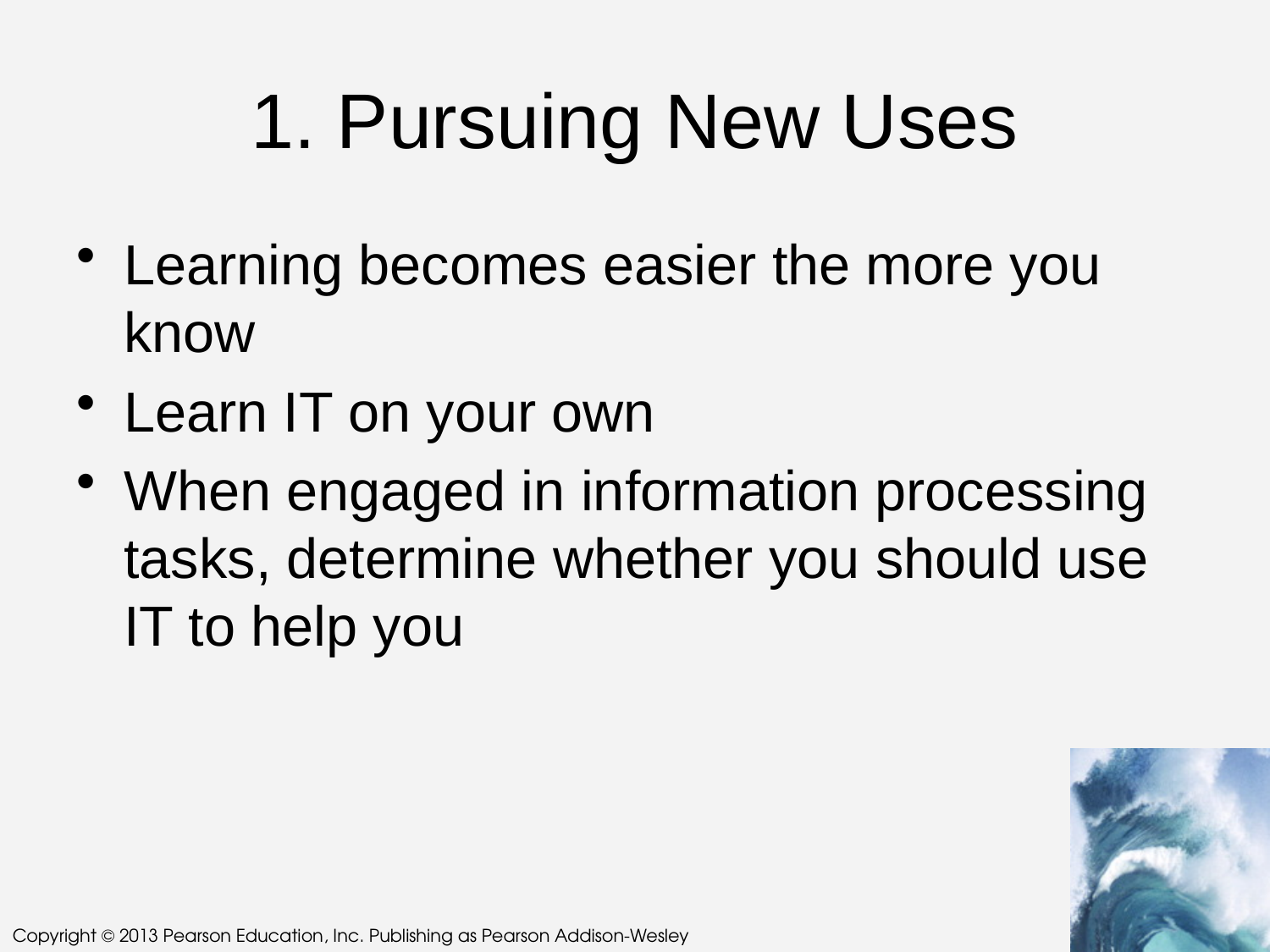

# 1. Pursuing New Uses
Learning becomes easier the more you know
Learn IT on your own
When engaged in information processing tasks, determine whether you should use IT to help you